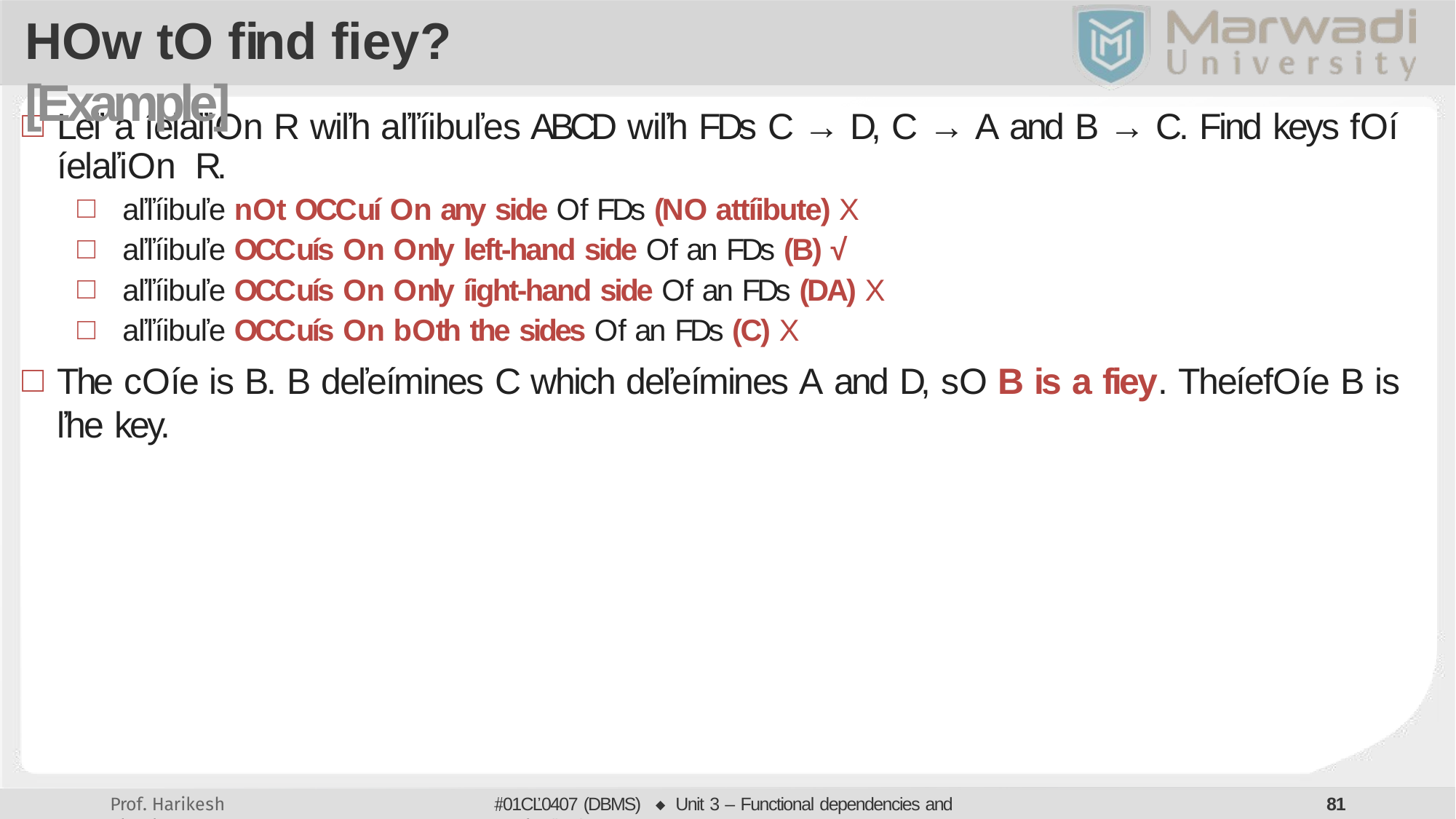

# How to ﬁnd fiey? [Example]
Leľ a íelaľion R wiľh aľľíibuľes ABCD wiľh FDs C → D, C → A and B → C. Find keys foí íelaľion  R.
aľľíibuľe not occuí on any side of FDs (No attíibute) X
aľľíibuľe occuís on only left-hand side of an FDs (B) √
aľľíibuľe occuís on only íight-hand side of an FDs (DA) X
aľľíibuľe occuís on both the sides of an FDs (C) X
The coíe is B. B deľeímines C which deľeímines A and D, so B is a fiey. Theíefoíe B is ľhe key.
01CĽ0407 (DBMS)  ⬥ Unit 3 – Functional dependencies and Noímalization
81
Prof. Harikesh Chauhan